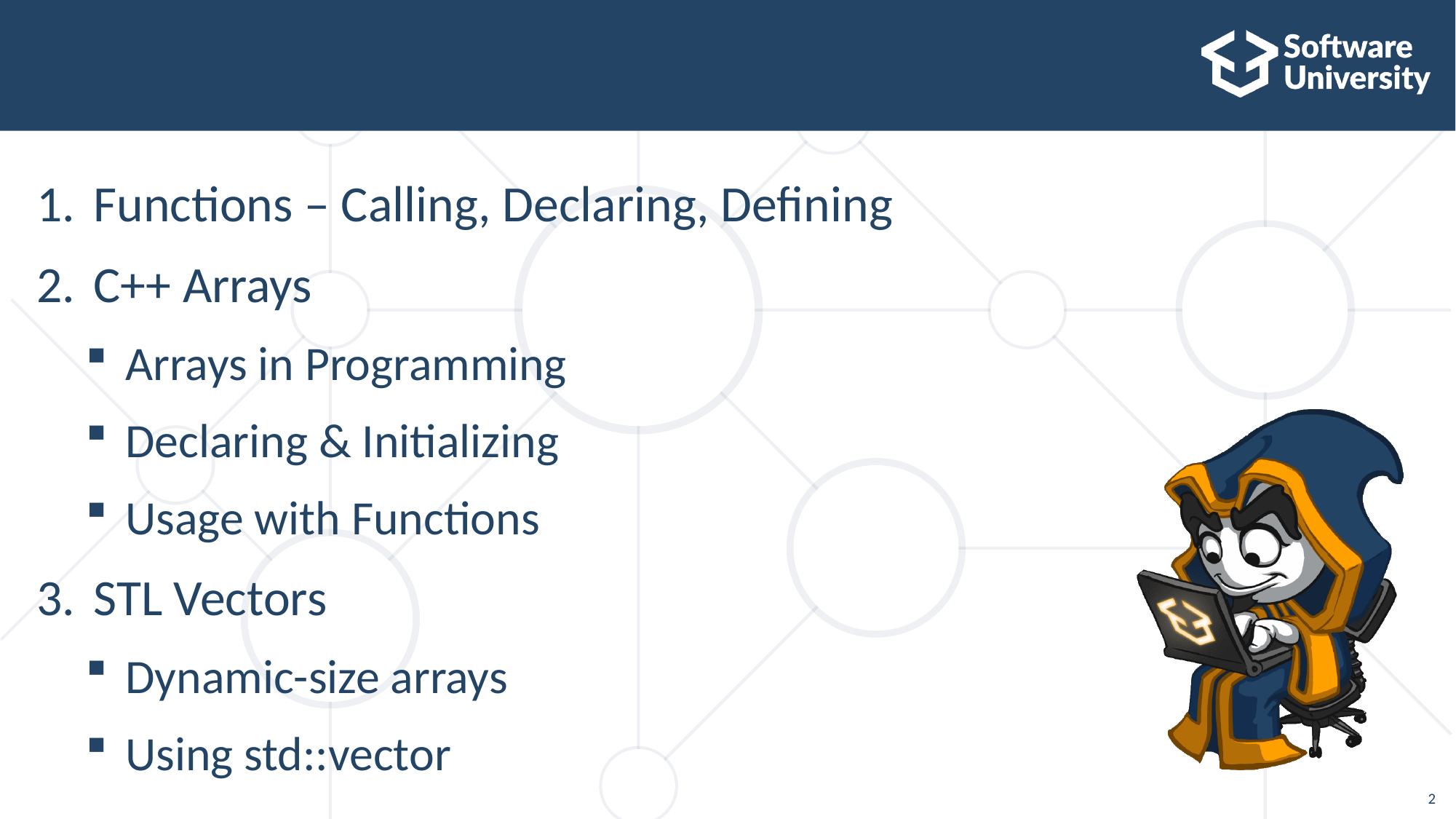

#
Functions – Calling, Declaring, Defining
C++ Arrays
Arrays in Programming
Declaring & Initializing
Usage with Functions
STL Vectors
Dynamic-size arrays
Using std::vector
2